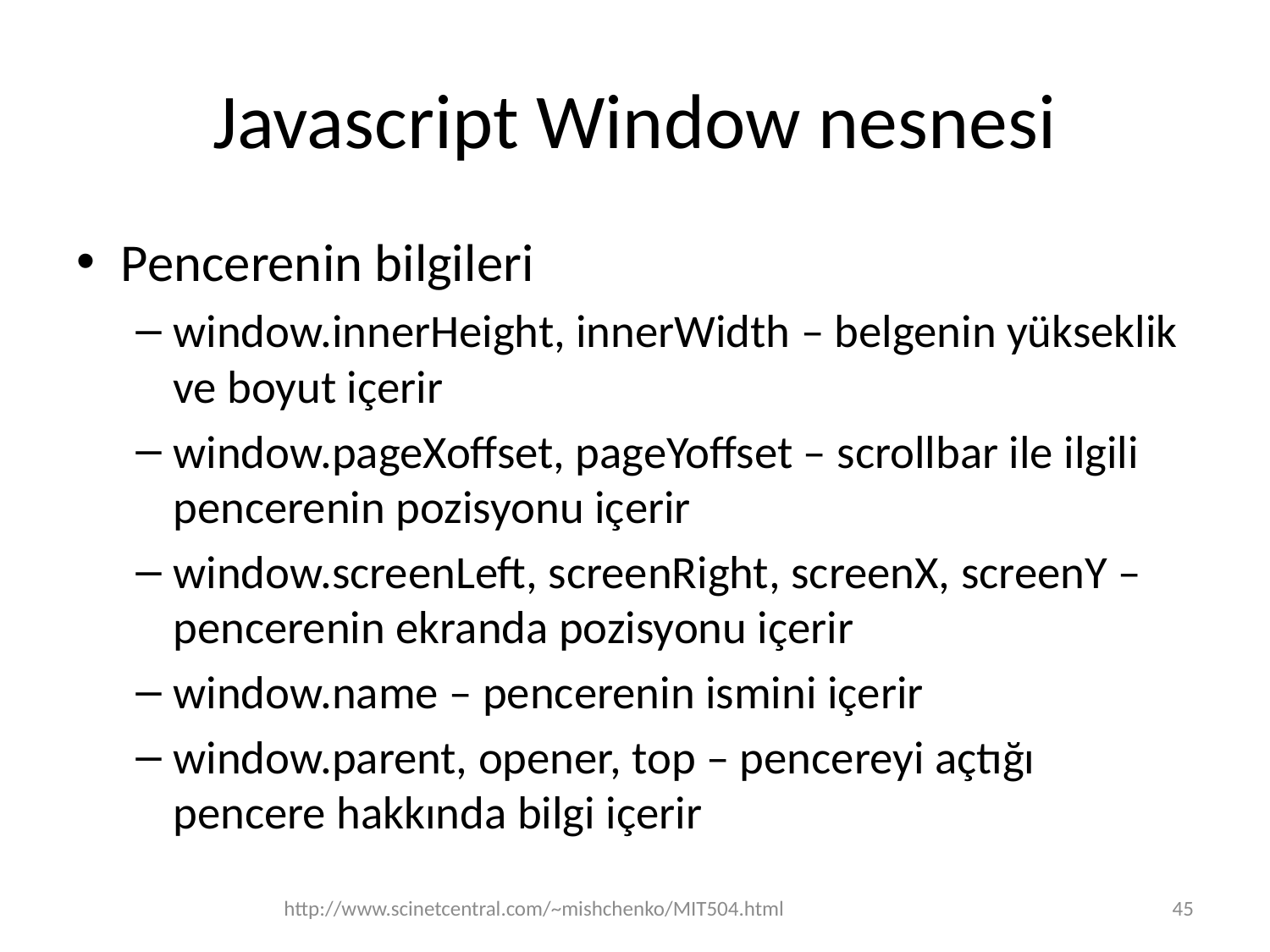

# Javascript Window nesnesi
Pencerenin bilgileri
window.innerHeight, innerWidth – belgenin yükseklik ve boyut içerir
window.pageXoffset, pageYoffset – scrollbar ile ilgili pencerenin pozisyonu içerir
window.screenLeft, screenRight, screenX, screenY – pencerenin ekranda pozisyonu içerir
window.name – pencerenin ismini içerir
window.parent, opener, top – pencereyi açtığı pencere hakkında bilgi içerir
http://www.scinetcentral.com/~mishchenko/MIT504.html
45